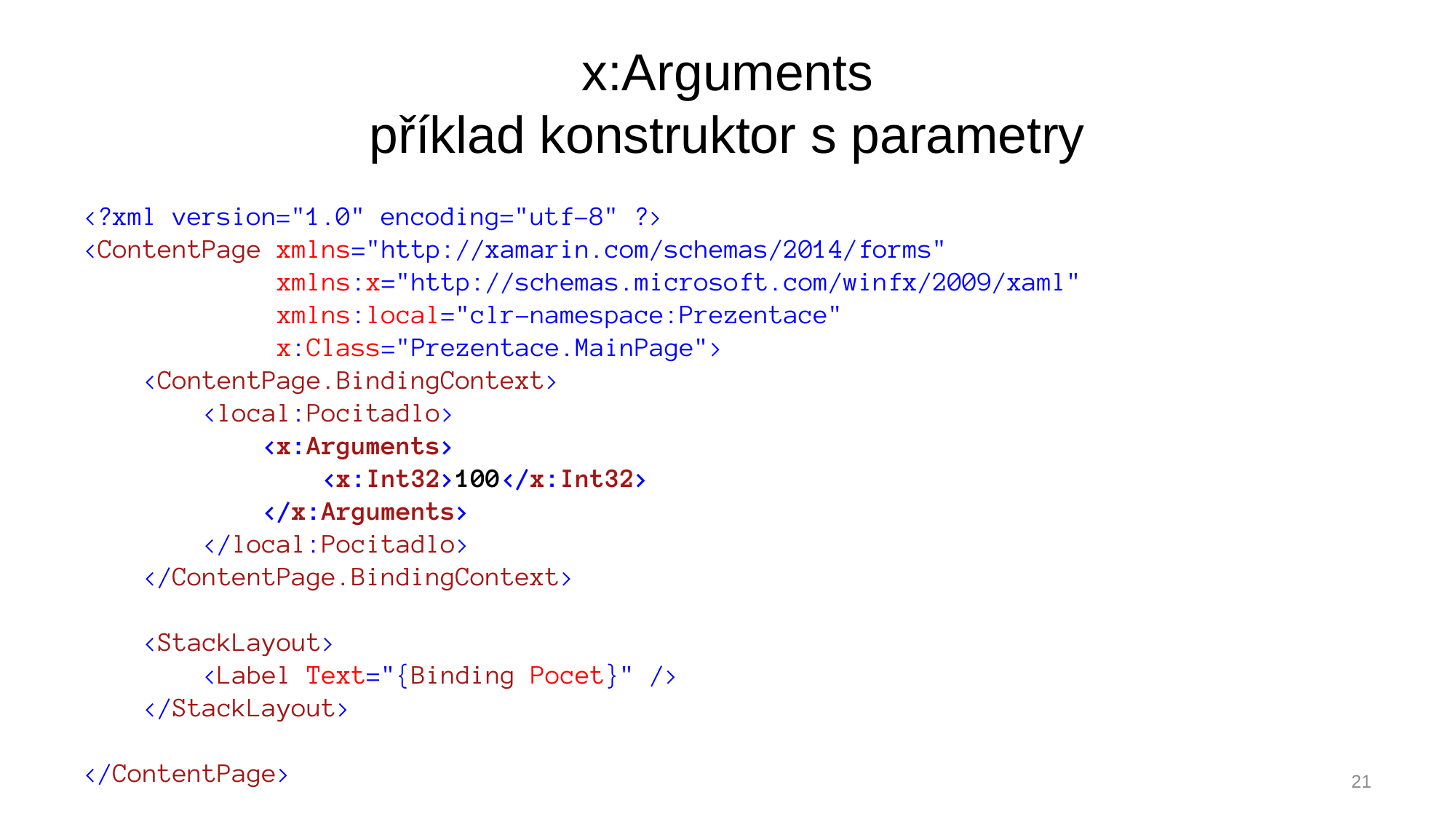

# x:Arguments příklad konstruktor s parametry
<?xml version="1.0" encoding="utf-8" ?>
<ContentPage xmlns="http://xamarin.com/schemas/2014/forms"
             xmlns:x="http://schemas.microsoft.com/winfx/2009/xaml"
             xmlns:local="clr-namespace:Prezentace"
             x:Class="Prezentace.MainPage">
    <ContentPage.BindingContext>
        <local:Pocitadlo>
            <x:Arguments>
                <x:Int32>100</x:Int32>
            </x:Arguments>
        </local:Pocitadlo>
    </ContentPage.BindingContext>

    <StackLayout>
        <Label Text="{Binding Pocet}" />
    </StackLayout>

</ContentPage>
21